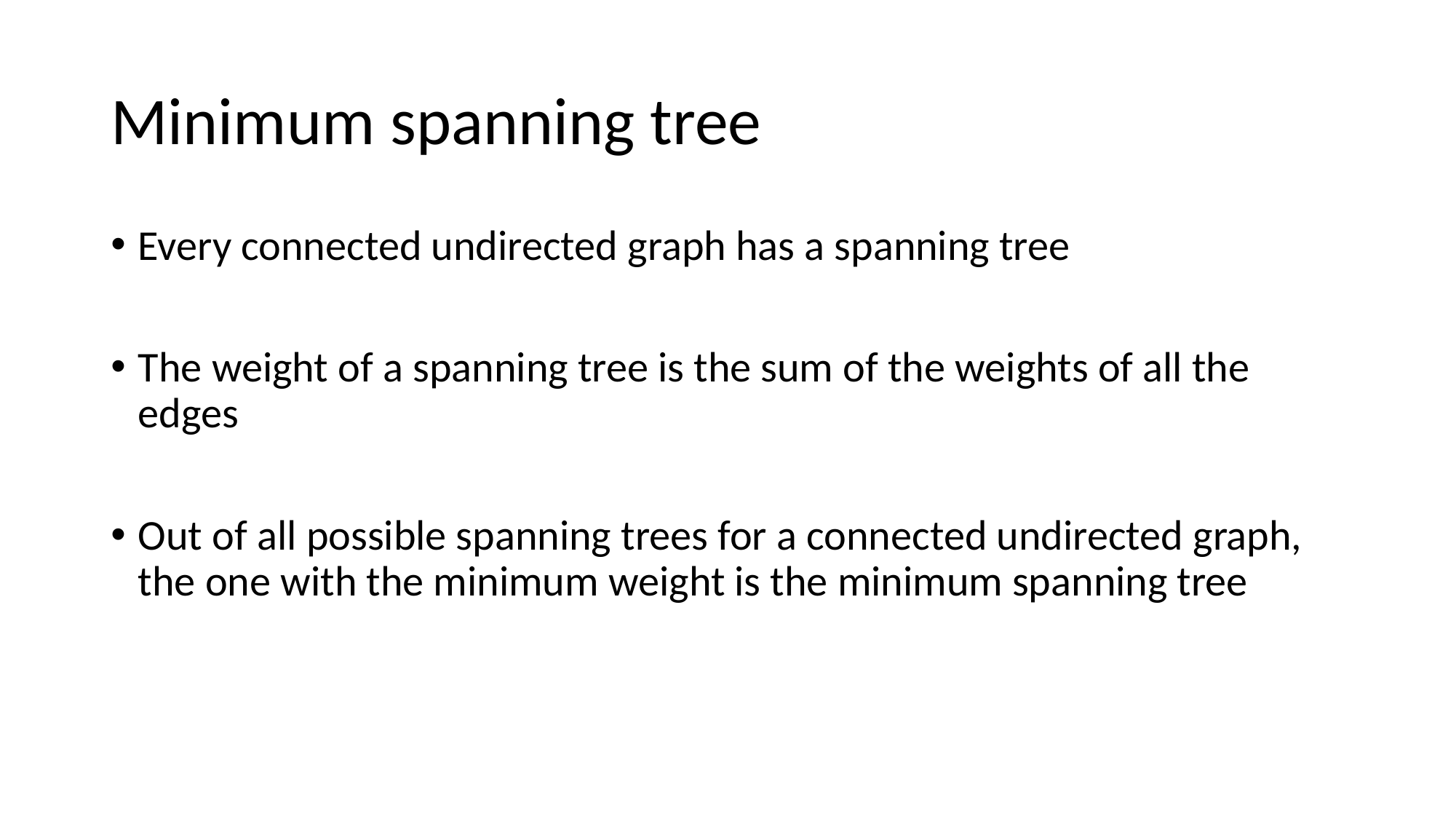

# Minimum spanning tree
Every connected undirected graph has a spanning tree

The weight of a spanning tree is the sum of the weights of all the edges

Out of all possible spanning trees for a connected undirected graph, the one with the minimum weight is the minimum spanning tree